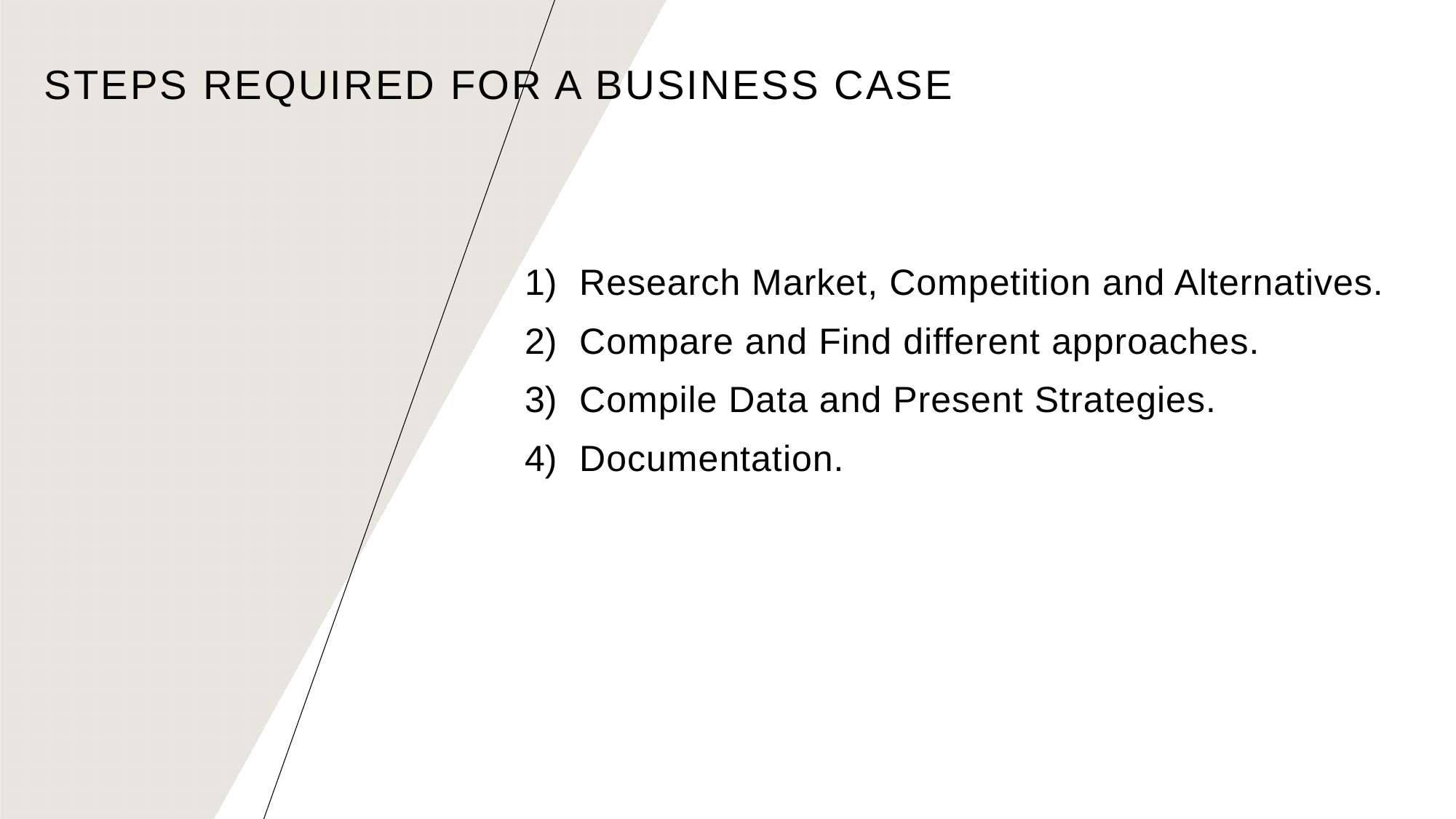

# Steps required for a Business Case
Research Market, Competition and Alternatives.
Compare and Find different approaches.
Compile Data and Present Strategies.
Documentation.